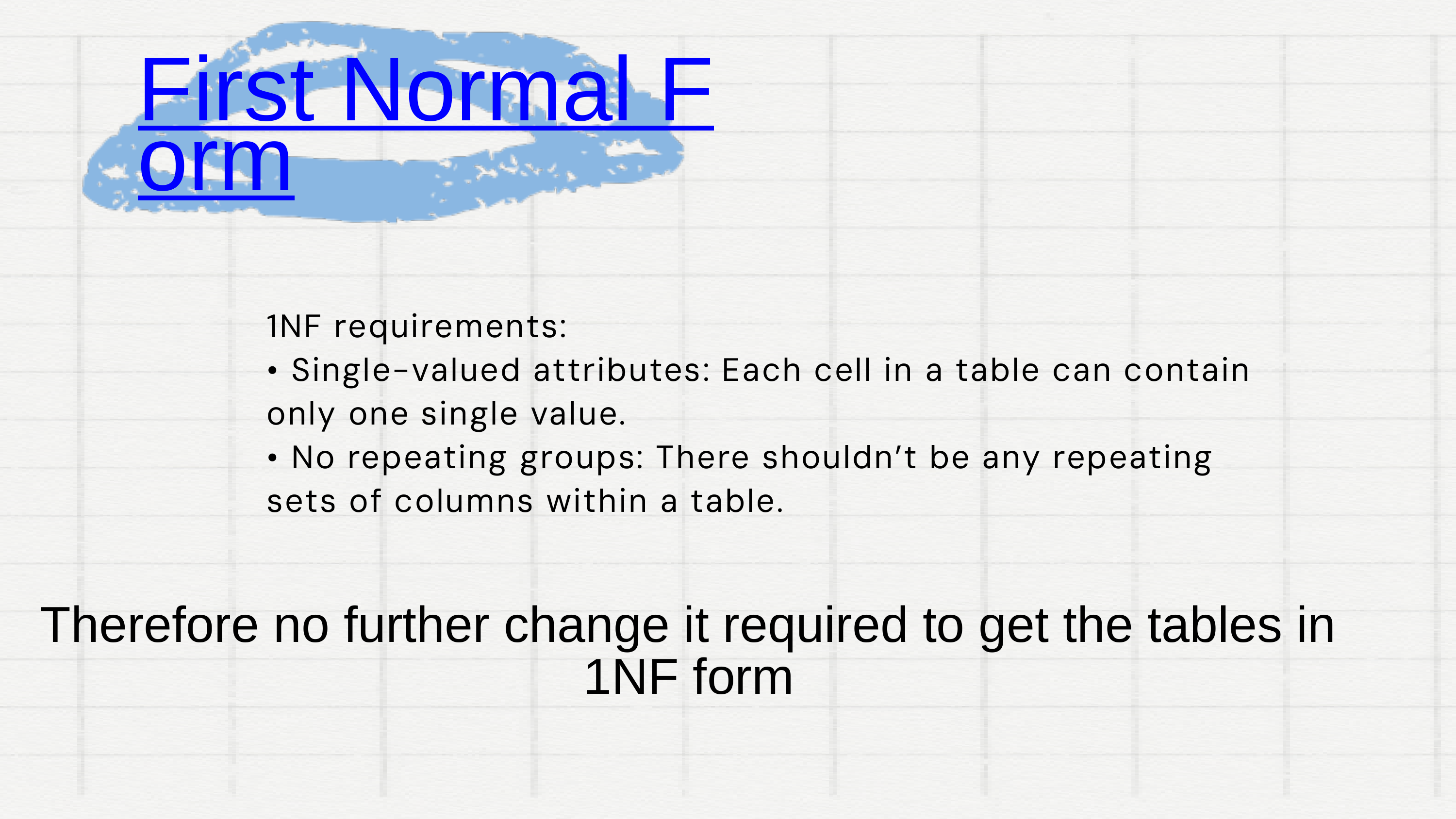

First Normal Form

1NF requirements:
• Single-valued attributes: Each cell in a table can contain only one single value.
• No repeating groups: There shouldn’t be any repeating sets of columns within a table.
Therefore no further change it required to get the tables in 1NF form